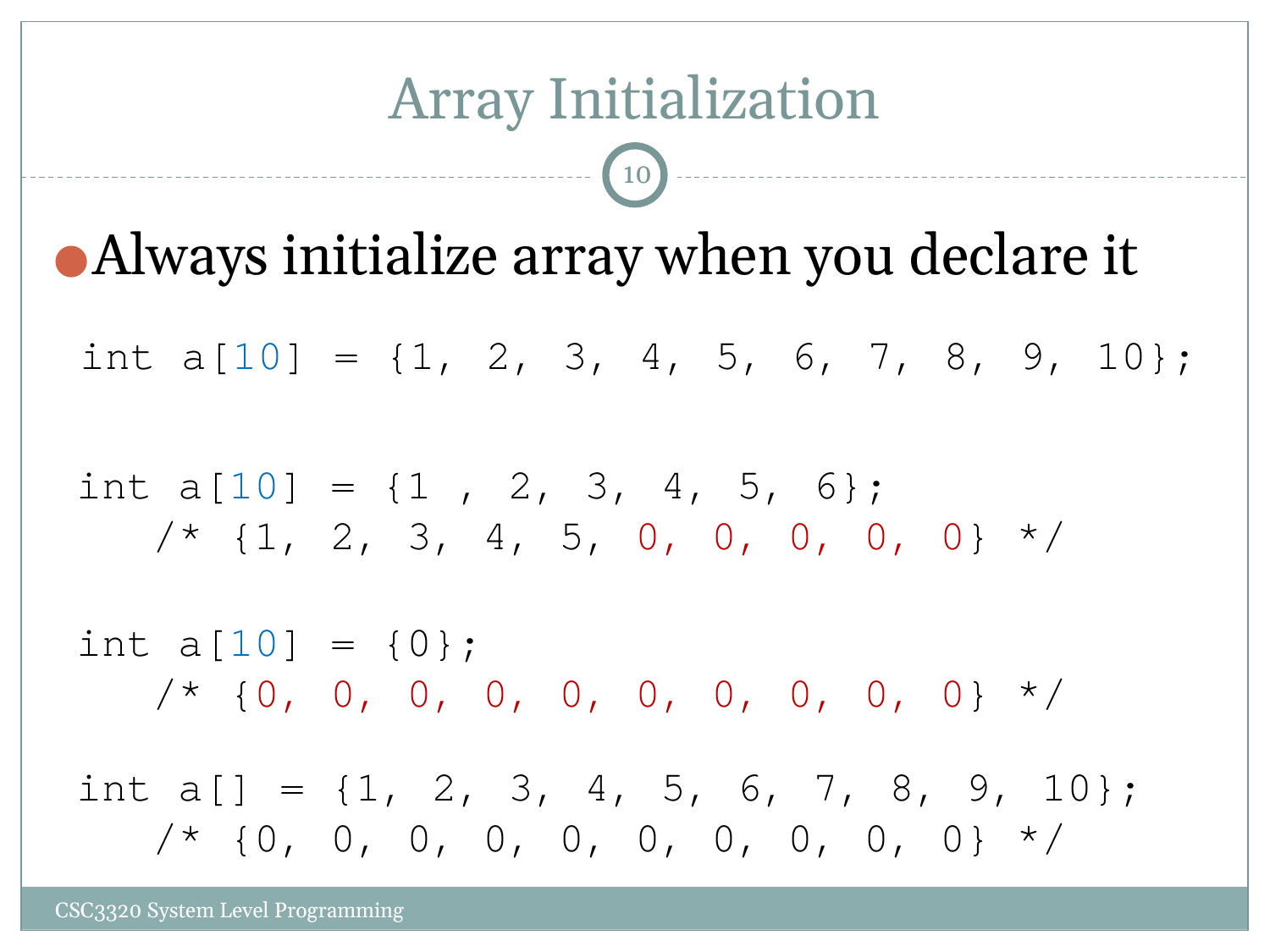

# Array Initialization
10
Always initialize array when you declare it

 int a[10] = {1, 2, 3, 4, 5, 6, 7, 8, 9, 10};
int a[10] = {1 , 2, 3, 4, 5, 6};
   /* {1, 2, 3, 4, 5, 0, 0, 0, 0, 0} */
int a[10] = {0};
   /* {0, 0, 0, 0, 0, 0, 0, 0, 0, 0} */
int a[] = {1, 2, 3, 4, 5, 6, 7, 8, 9, 10};
   /* {0, 0, 0, 0, 0, 0, 0, 0, 0, 0} */
CSC3320 System Level Programming